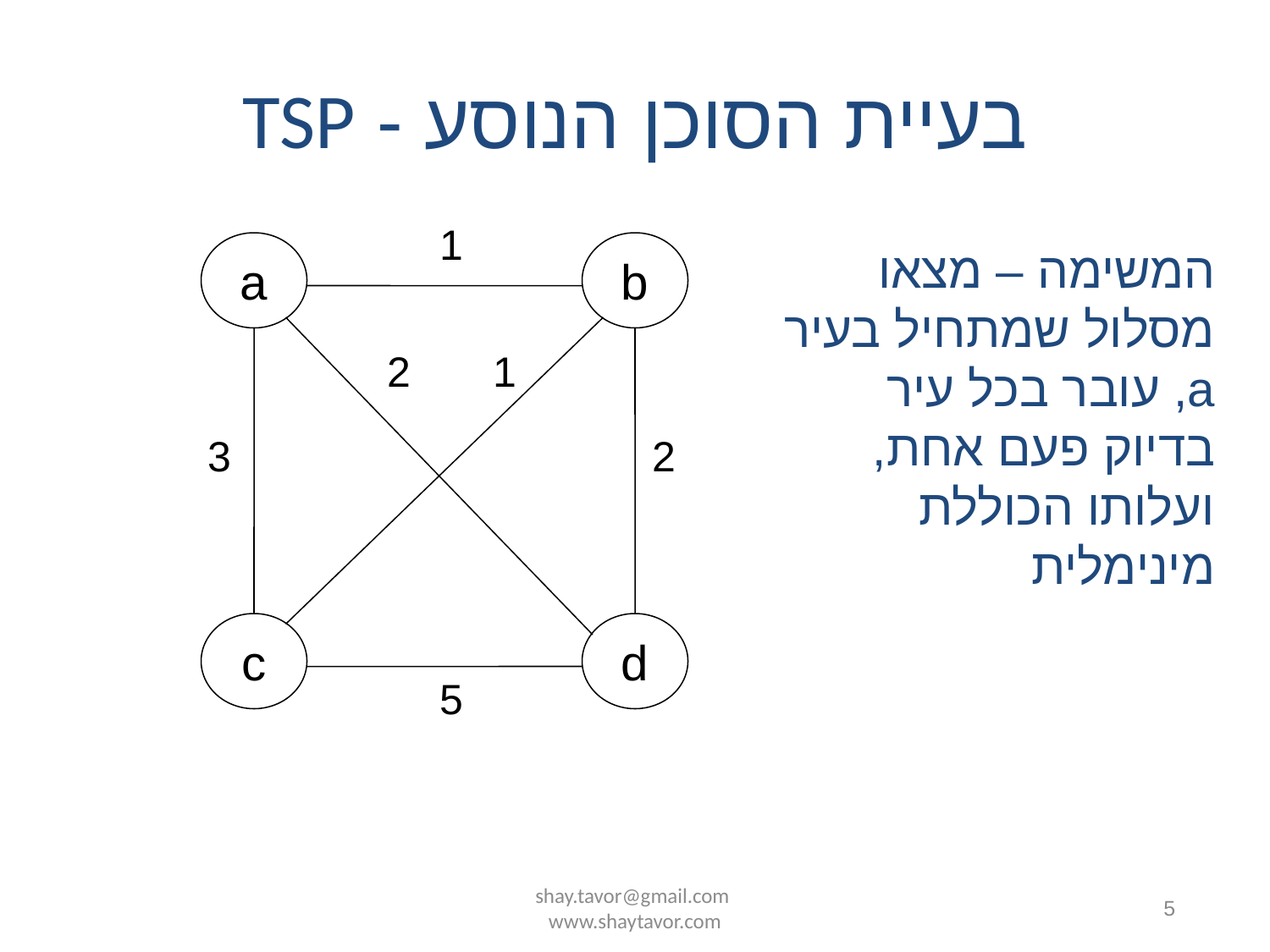

# בעיית הסוכן הנוסע - TSP
1
a
b
המשימה – מצאו מסלול שמתחיל בעיר a, עובר בכל עיר בדיוק פעם אחת, ועלותו הכוללת מינימלית

2
1
3
2
c
d

5
shay.tavor@gmail.com  www.shaytavor.com
5